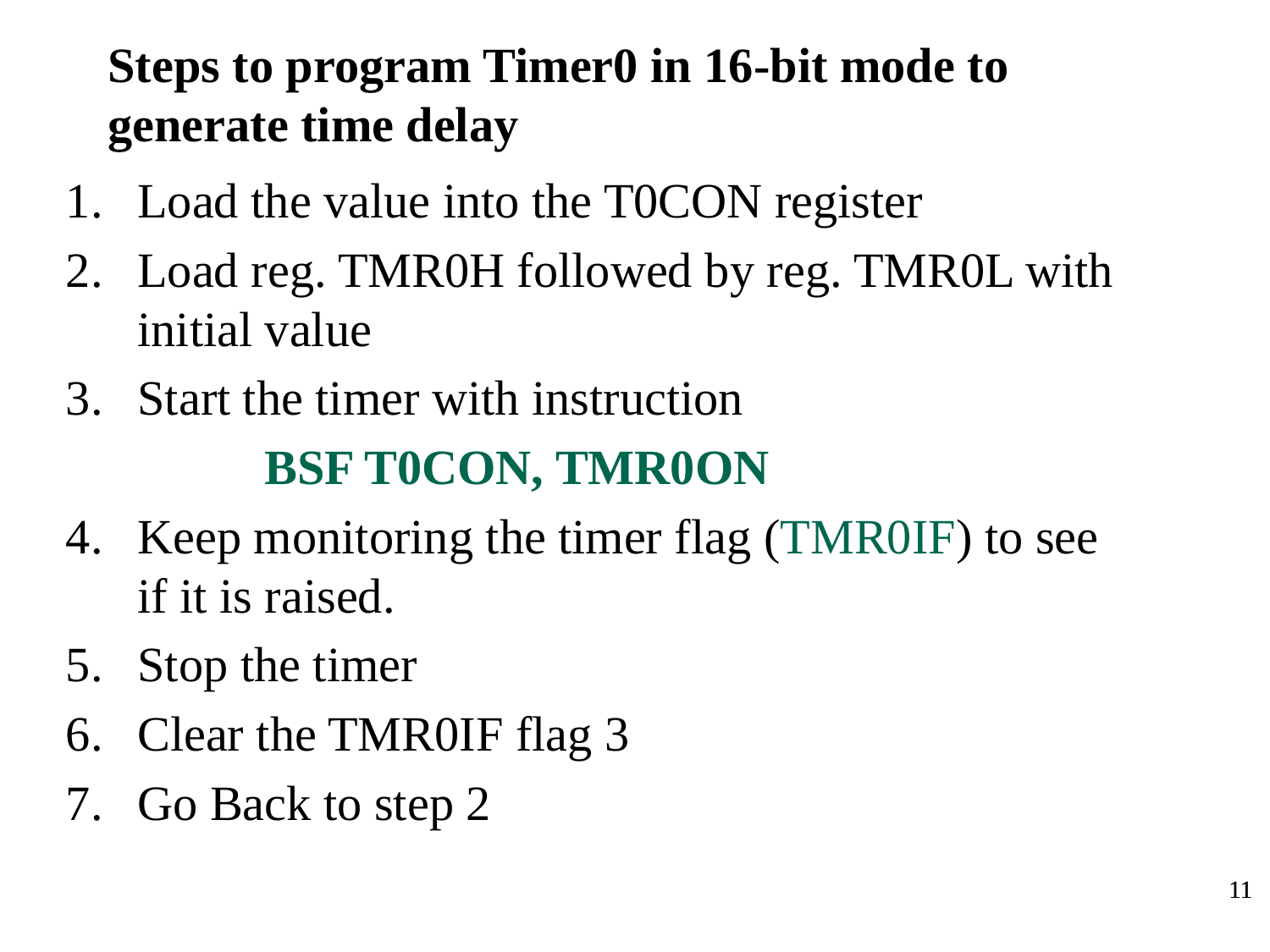

Steps to program Timer0 in 16-bit mode to generate time delay
Load the value into the T0CON register
Load reg. TMR0H followed by reg. TMR0L with initial value
Start the timer with instruction
		BSF T0CON, TMR0ON
Keep monitoring the timer flag (TMR0IF) to see if it is raised.
Stop the timer
Clear the TMR0IF flag 3
Go Back to step 2
11
11